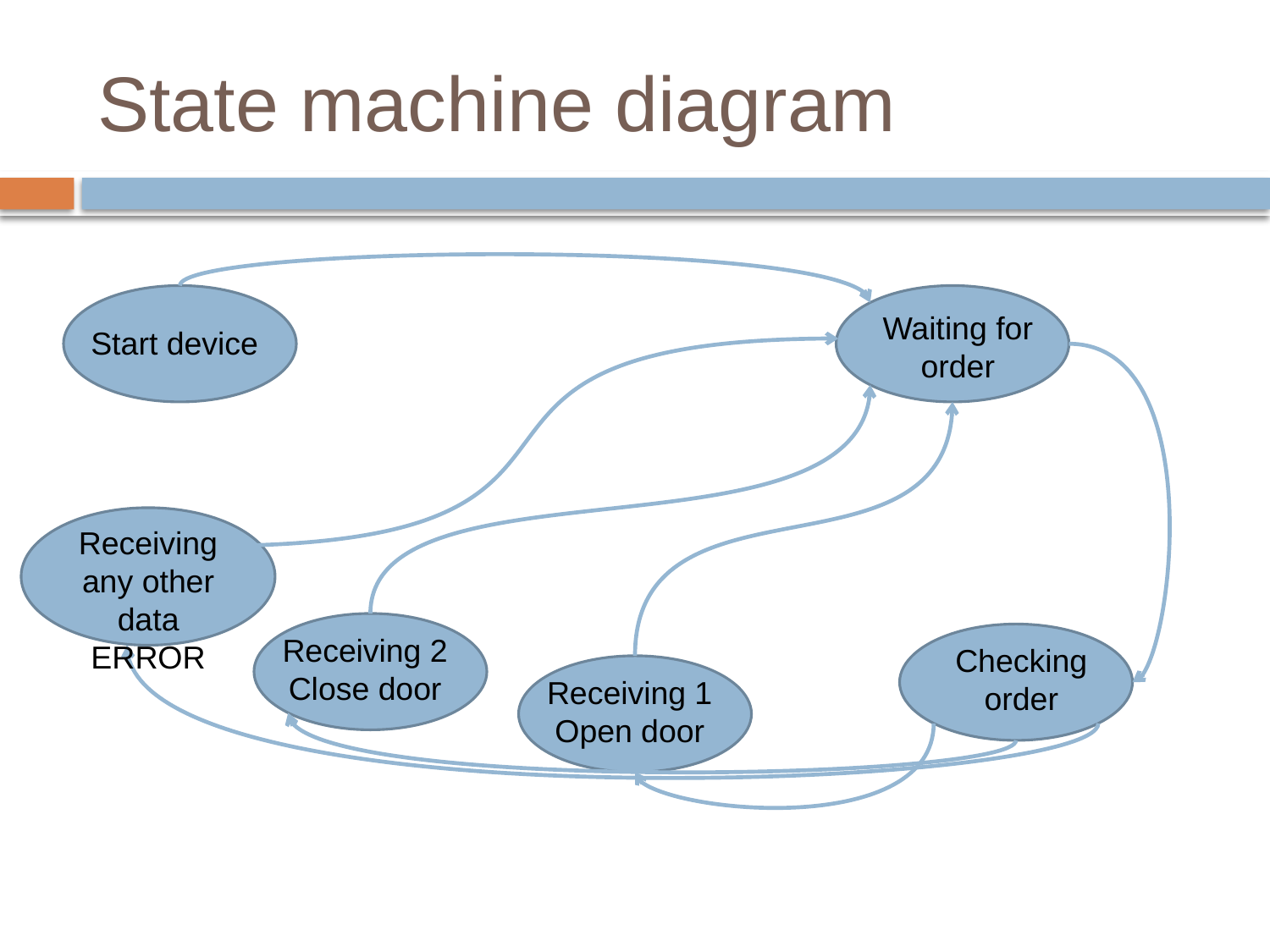

# State machine diagram

Waiting for order
Start device

Receiving any other data
ERROR

Receiving 2
Close door

Checking order

Receiving 1
Open door